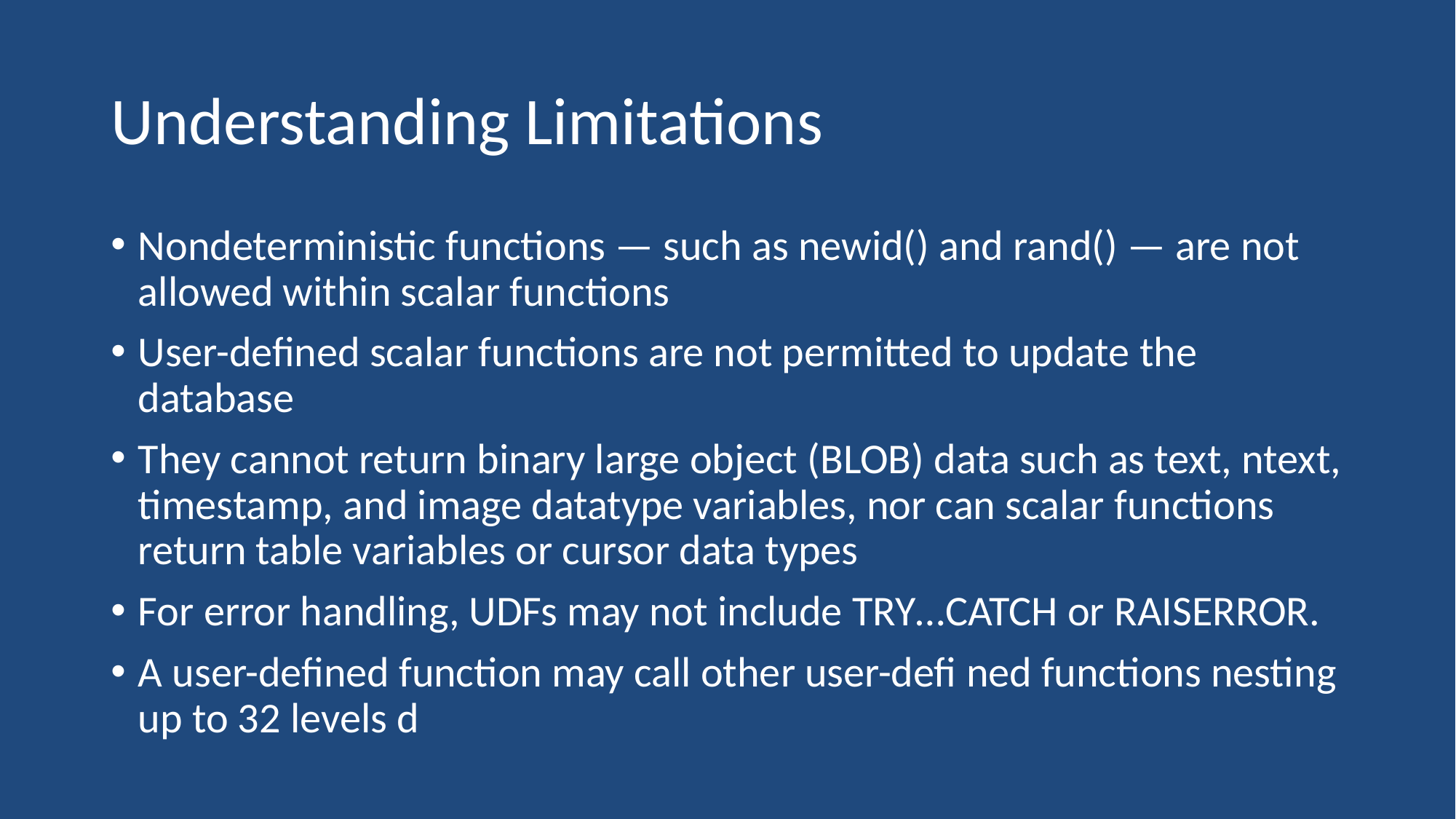

# Understanding Limitations
Nondeterministic functions — such as newid() and rand() — are not allowed within scalar functions
User-defined scalar functions are not permitted to update the database
They cannot return binary large object (BLOB) data such as text, ntext, timestamp, and image datatype variables, nor can scalar functions return table variables or cursor data types
For error handling, UDFs may not include TRY…CATCH or RAISERROR.
A user-defined function may call other user-defi ned functions nesting up to 32 levels d